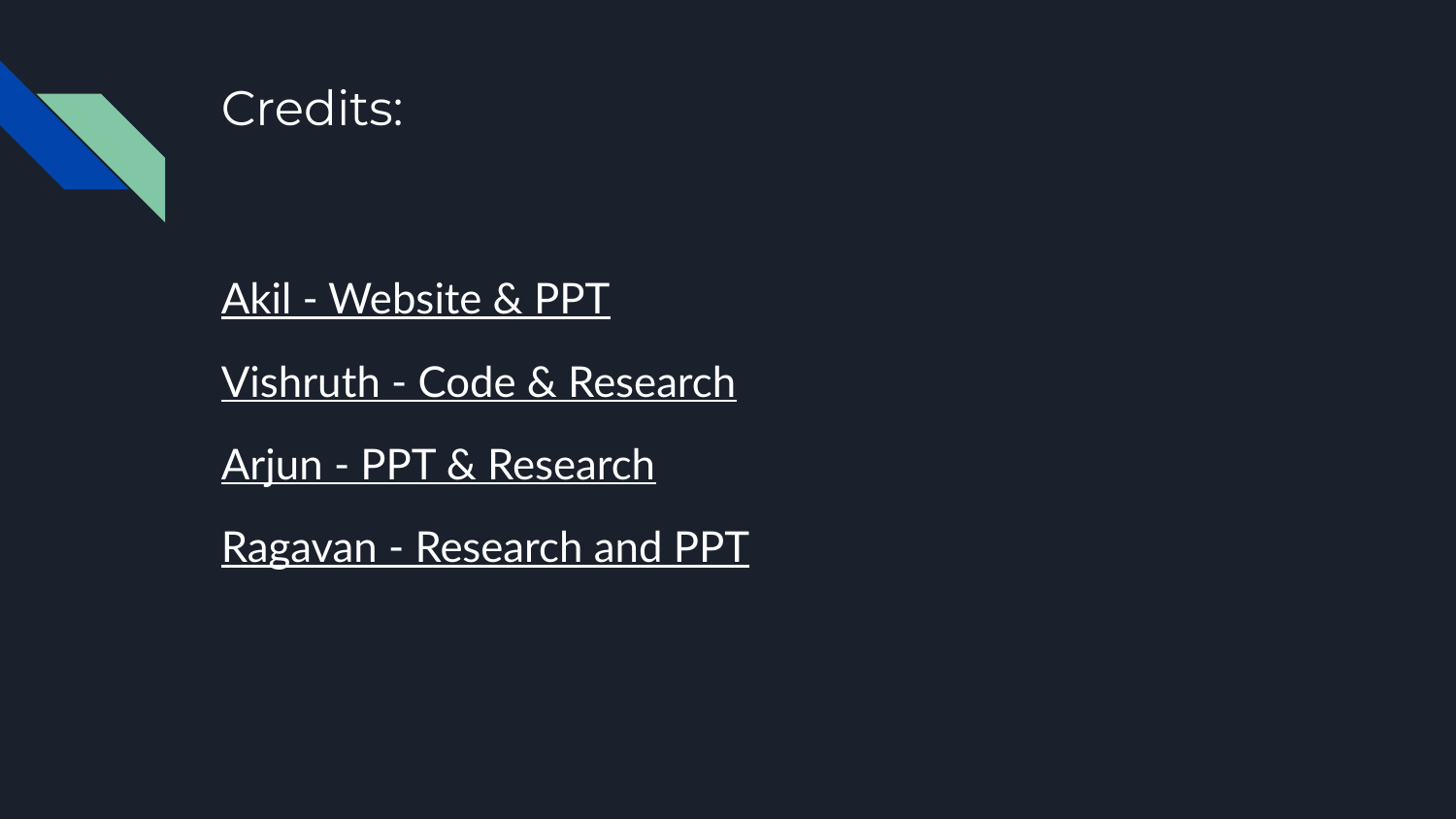

# Credits:
Akil - Website & PPT
Vishruth - Code & Research
Arjun - PPT & Research
Ragavan - Research and PPT